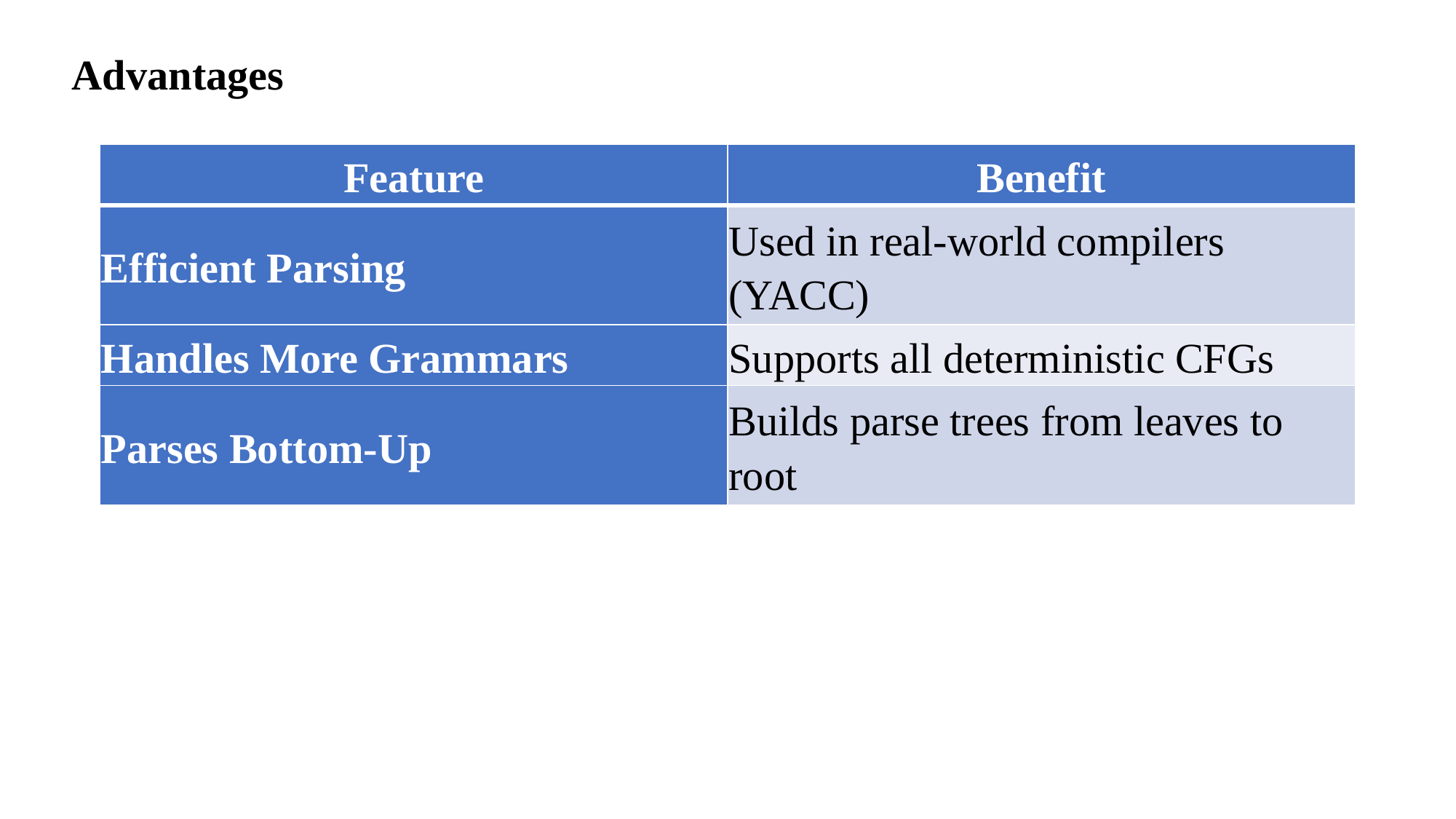

Advantages
| Feature | Benefit |
| --- | --- |
| Efficient Parsing | Used in real-world compilers (YACC) |
| Handles More Grammars | Supports all deterministic CFGs |
| Parses Bottom-Up | Builds parse trees from leaves to root |